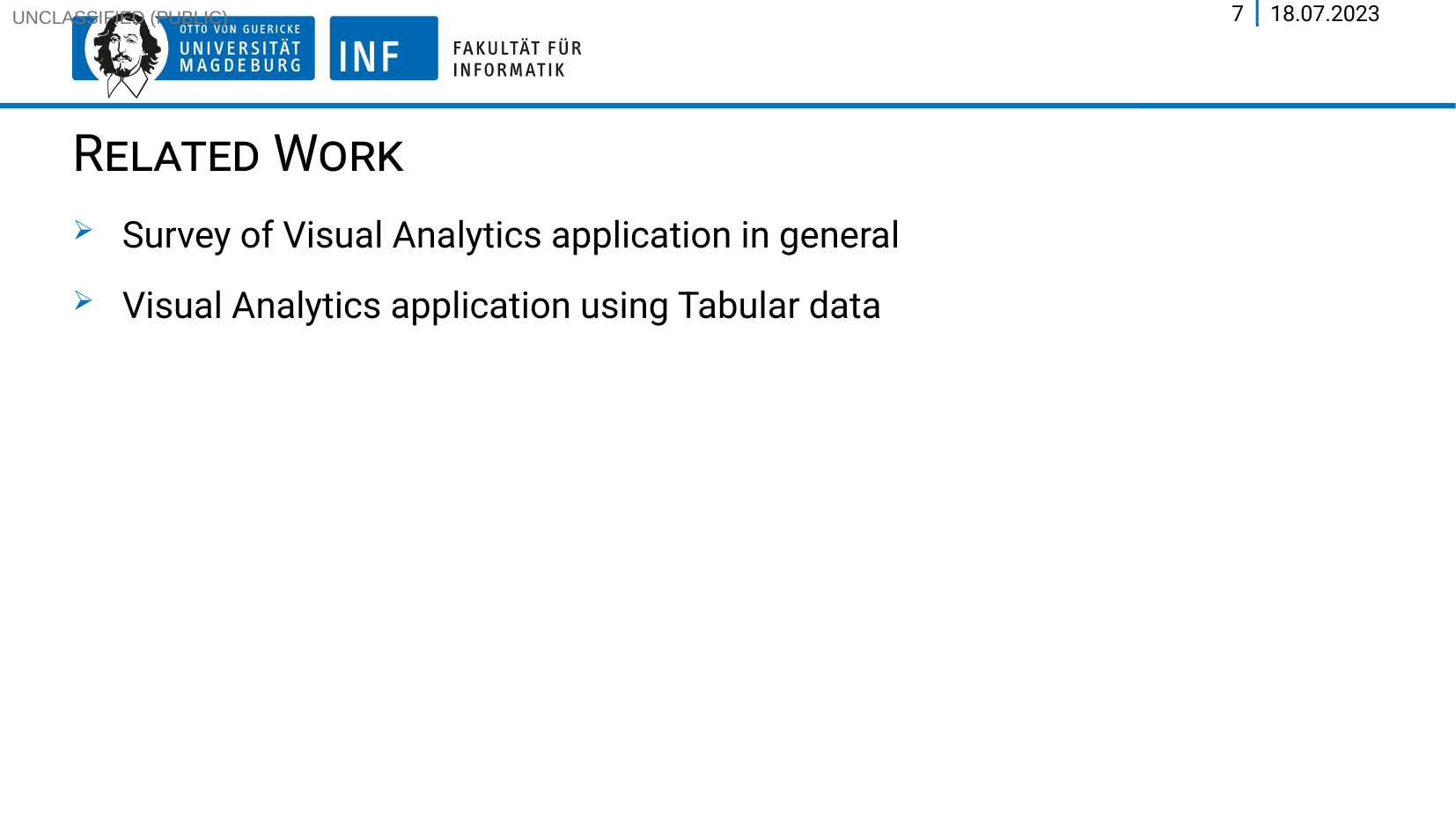

Related Work
Survey of Visual Analytics application in general
Visual Analytics application using Tabular data

7
18.07.2023